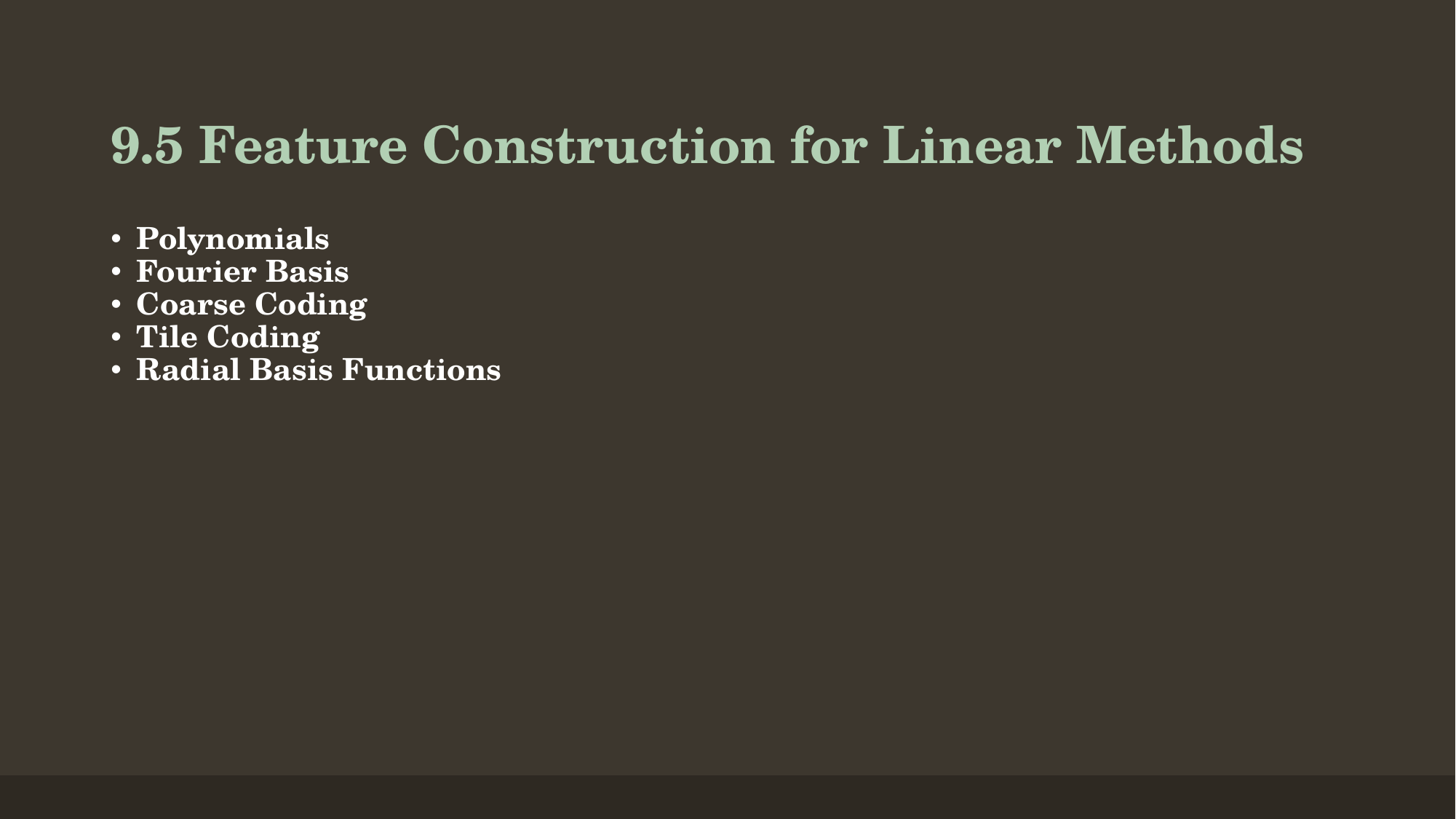

9.5 Feature Construction for Linear Methods
Polynomials
Fourier Basis
Coarse Coding
Tile Coding
Radial Basis Functions